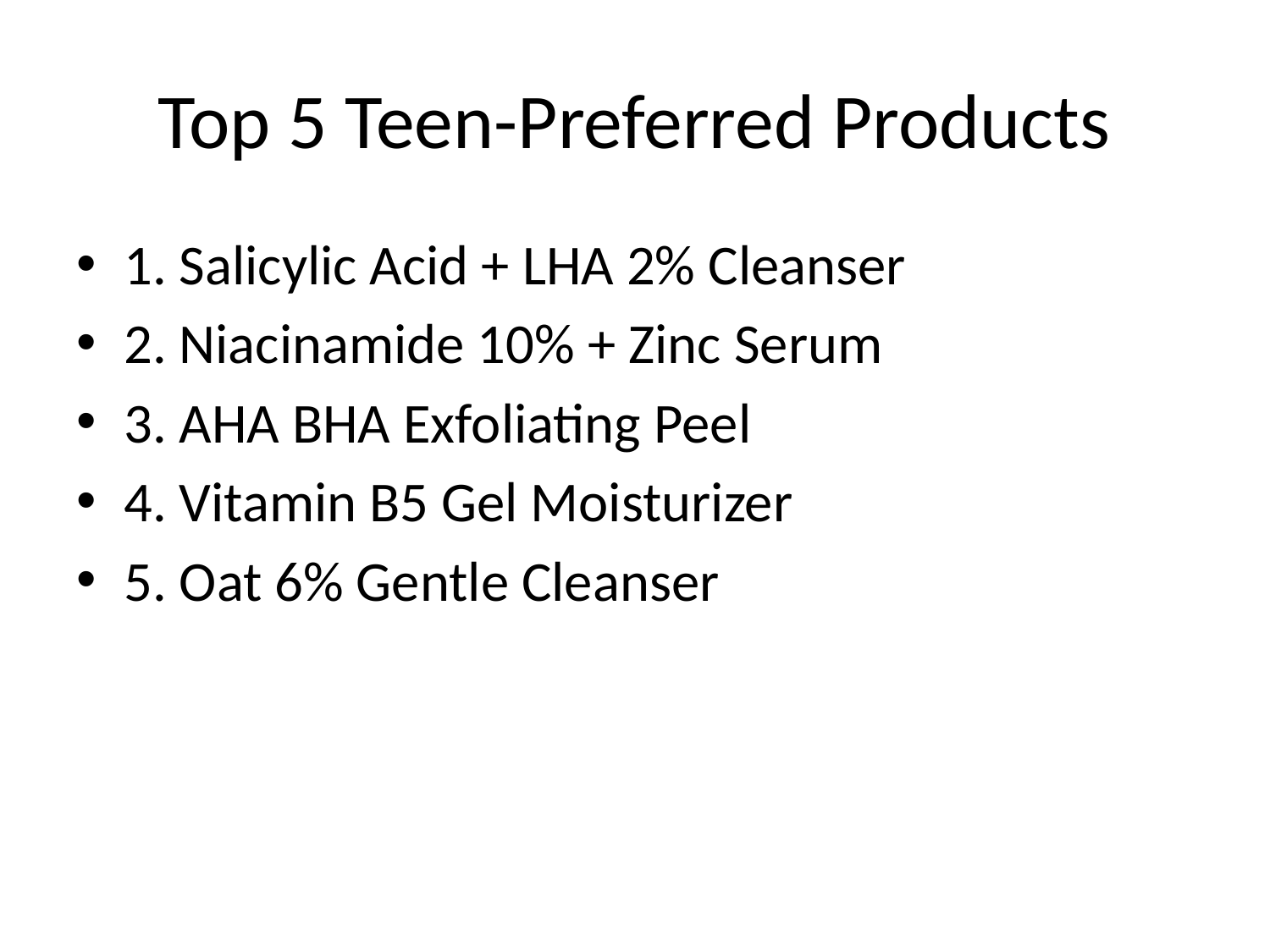

# Top 5 Teen-Preferred Products
1. Salicylic Acid + LHA 2% Cleanser
2. Niacinamide 10% + Zinc Serum
3. AHA BHA Exfoliating Peel
4. Vitamin B5 Gel Moisturizer
5. Oat 6% Gentle Cleanser